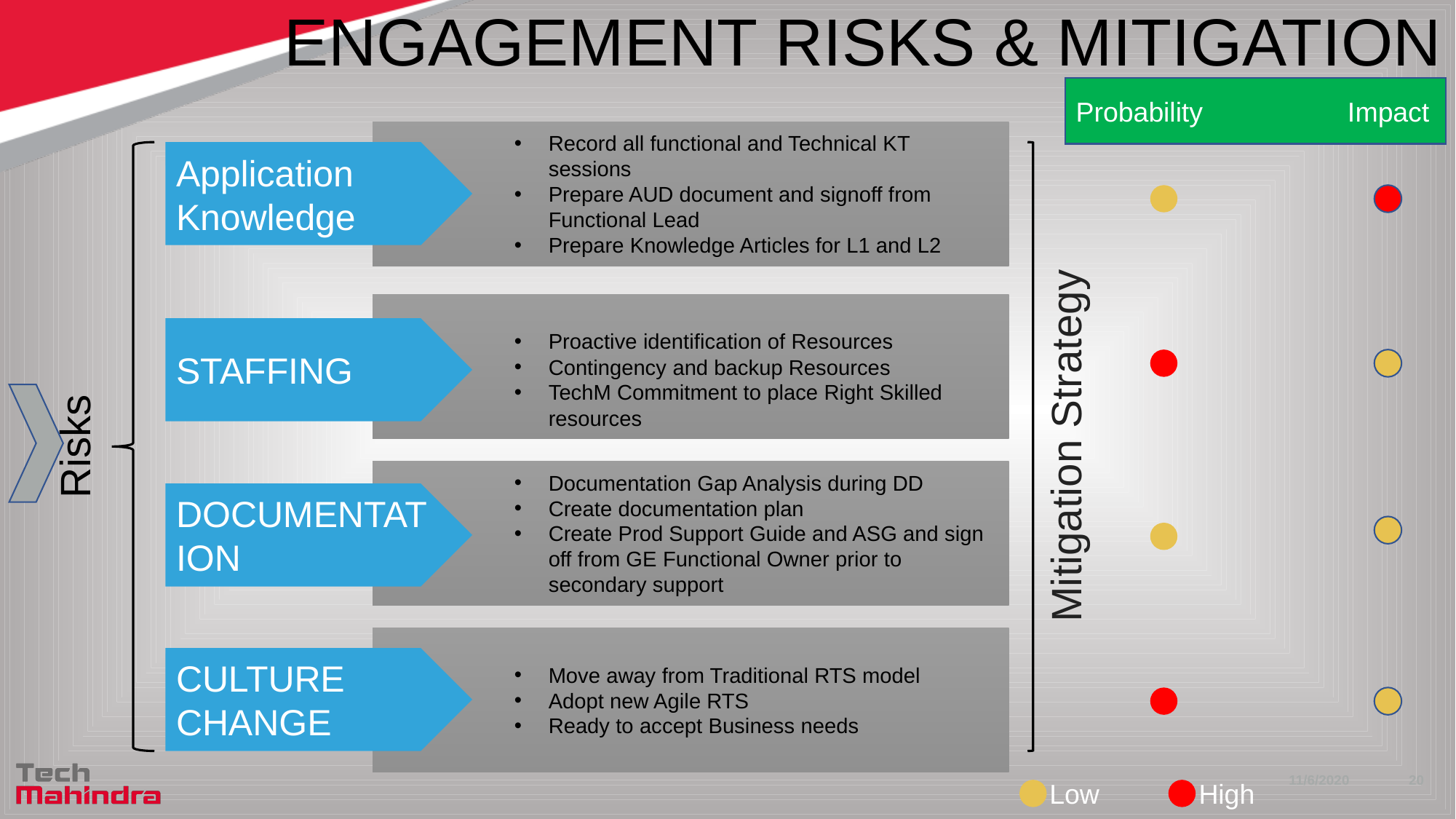

# Engagement RISKS & MITIGATION
Probability                   Impact

Record all functional and Technical KT sessions
Prepare AUD document and signoff from Functional Lead
Prepare Knowledge Articles for L1 and L2

Application Knowledge

Mitigation Strategy

Proactive identification of Resources
Contingency and backup Resources
TechM Commitment to place Right Skilled resources
STAFFING

Risks

Documentation Gap Analysis during DD
Create documentation plan
Create Prod Support Guide and ASG and sign off from GE Functional Owner prior to secondary support

DOCUMENTATION

Move away from Traditional RTS model
Adopt new Agile RTS
Ready to accept Business needs

CULTURE CHANGE

11/6/2020
20
Low
High